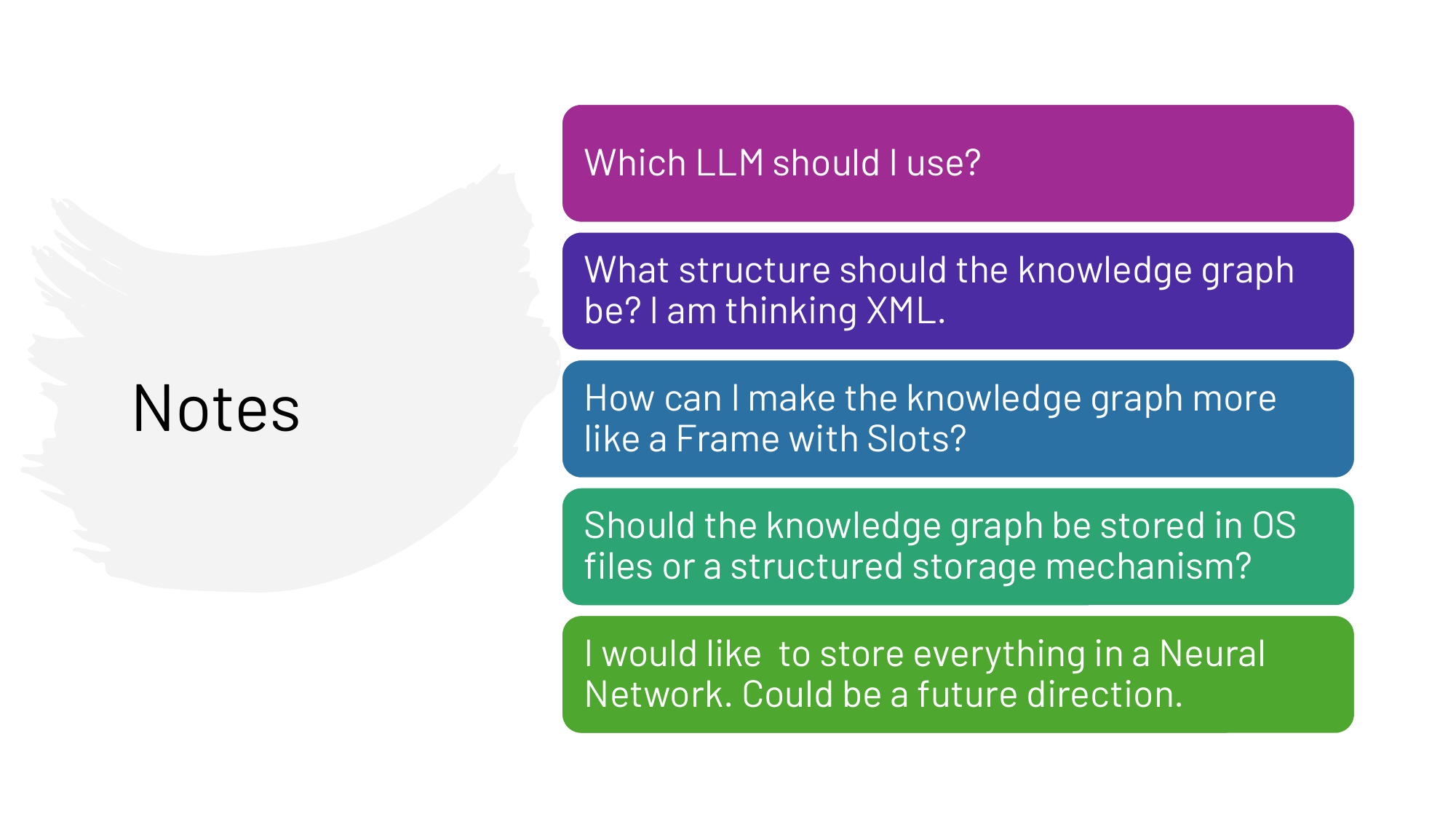

# Notes
Which LLM should I use?
What structure should the knowledge graph be? I am thinking XML.
How can I make the knowledge graph more like a Frame with Slots?
Should the knowledge graph be stored in OS files or a structured storage mechanism?
I would like  to store everything in a Neural Network. Could be a future direction.